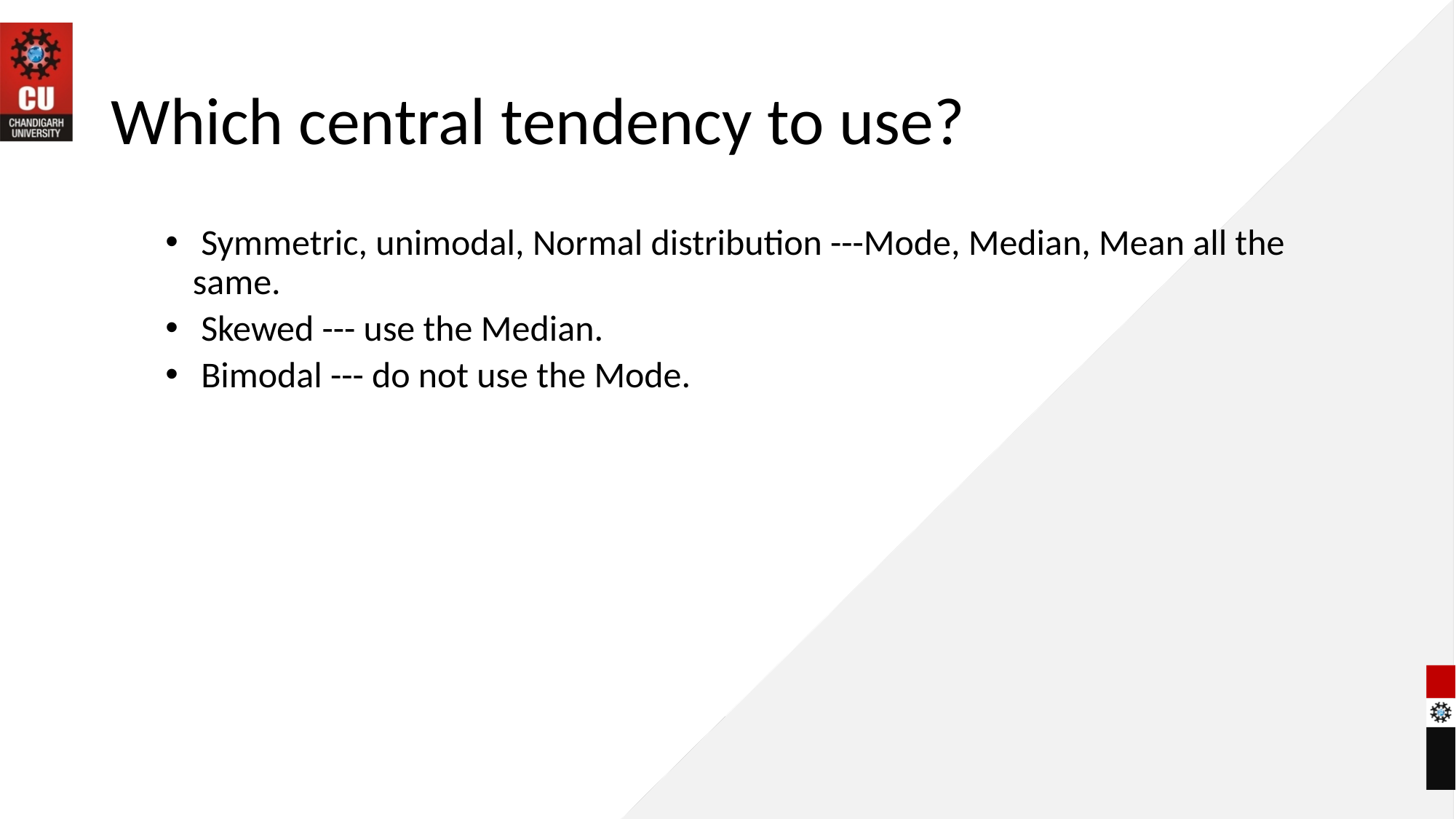

# Which central tendency to use?
 Symmetric, unimodal, Normal distribution ---Mode, Median, Mean all the same.
 Skewed --- use the Median.
 Bimodal --- do not use the Mode.